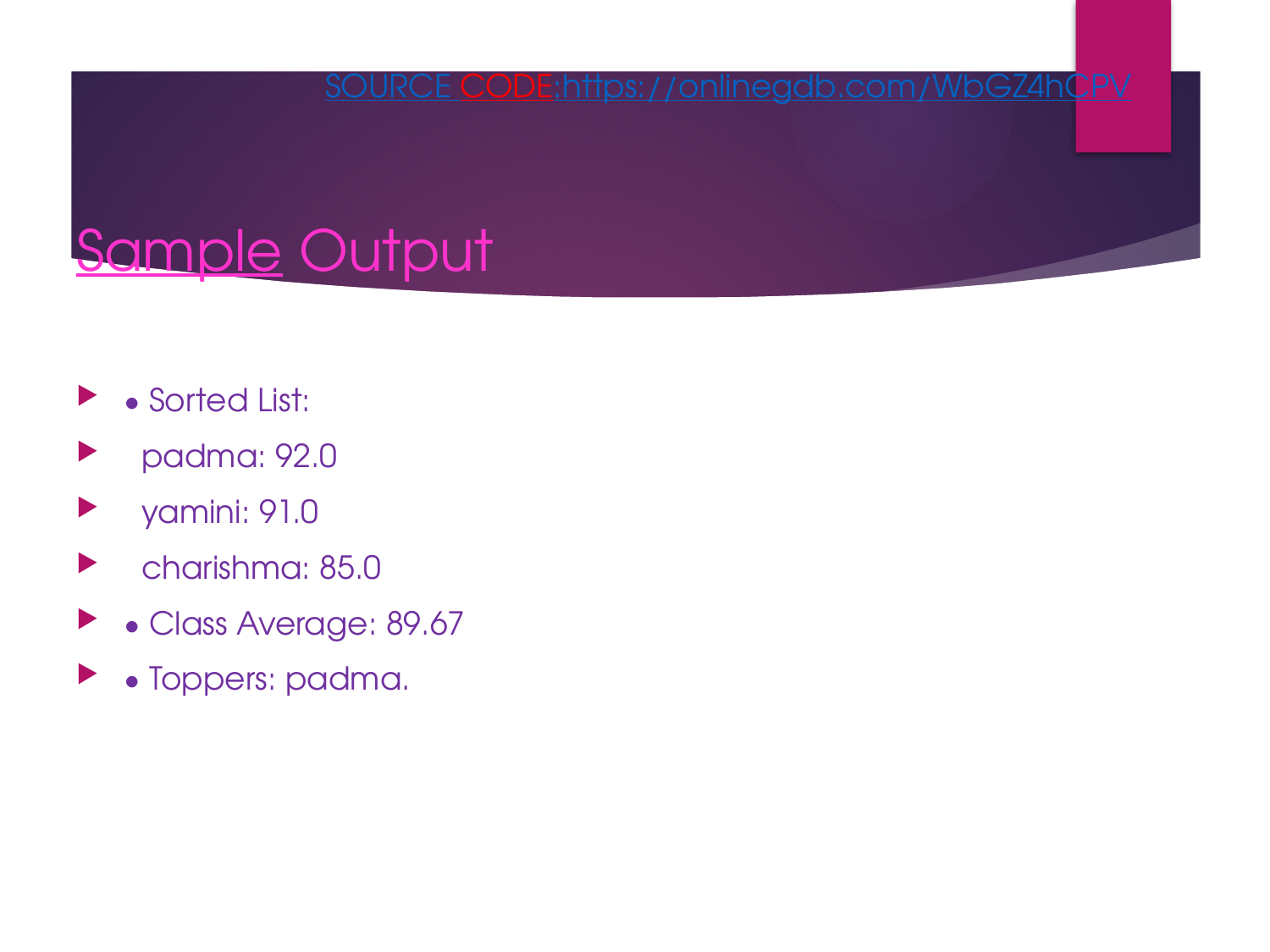

SOURCE CODE:https://onlinegdb.com/WbGZ4hCPV
# Sample Output
• Sorted List:
  padma: 92.0
  yamini: 91.0
  charishma: 85.0
• Class Average: 89.67
• Toppers: padma.